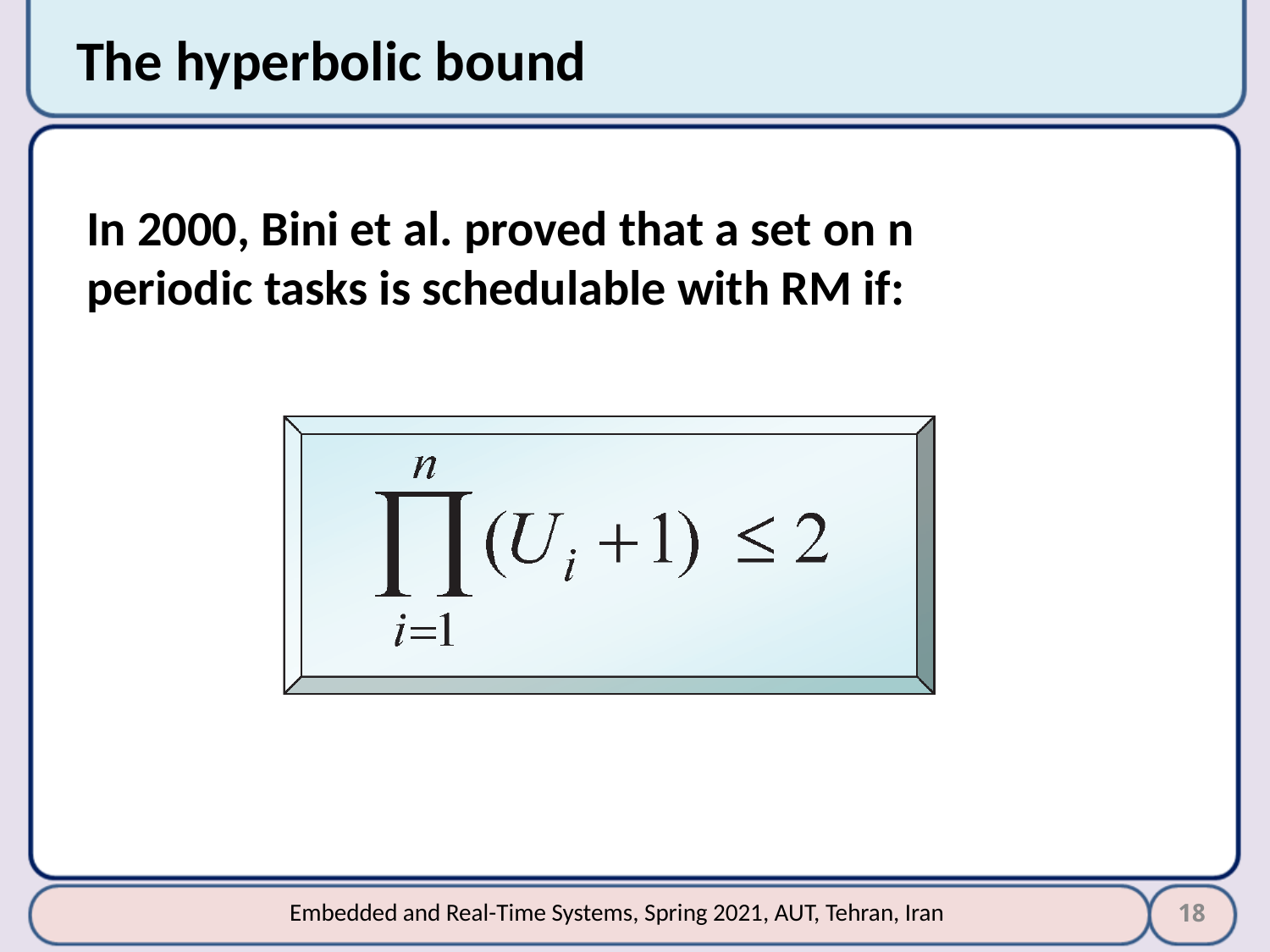

# The hyperbolic bound
In 2000, Bini et al. proved that a set on n periodic tasks is schedulable with RM if:

18
Embedded and Real-Time Systems, Spring 2021, AUT, Tehran, Iran